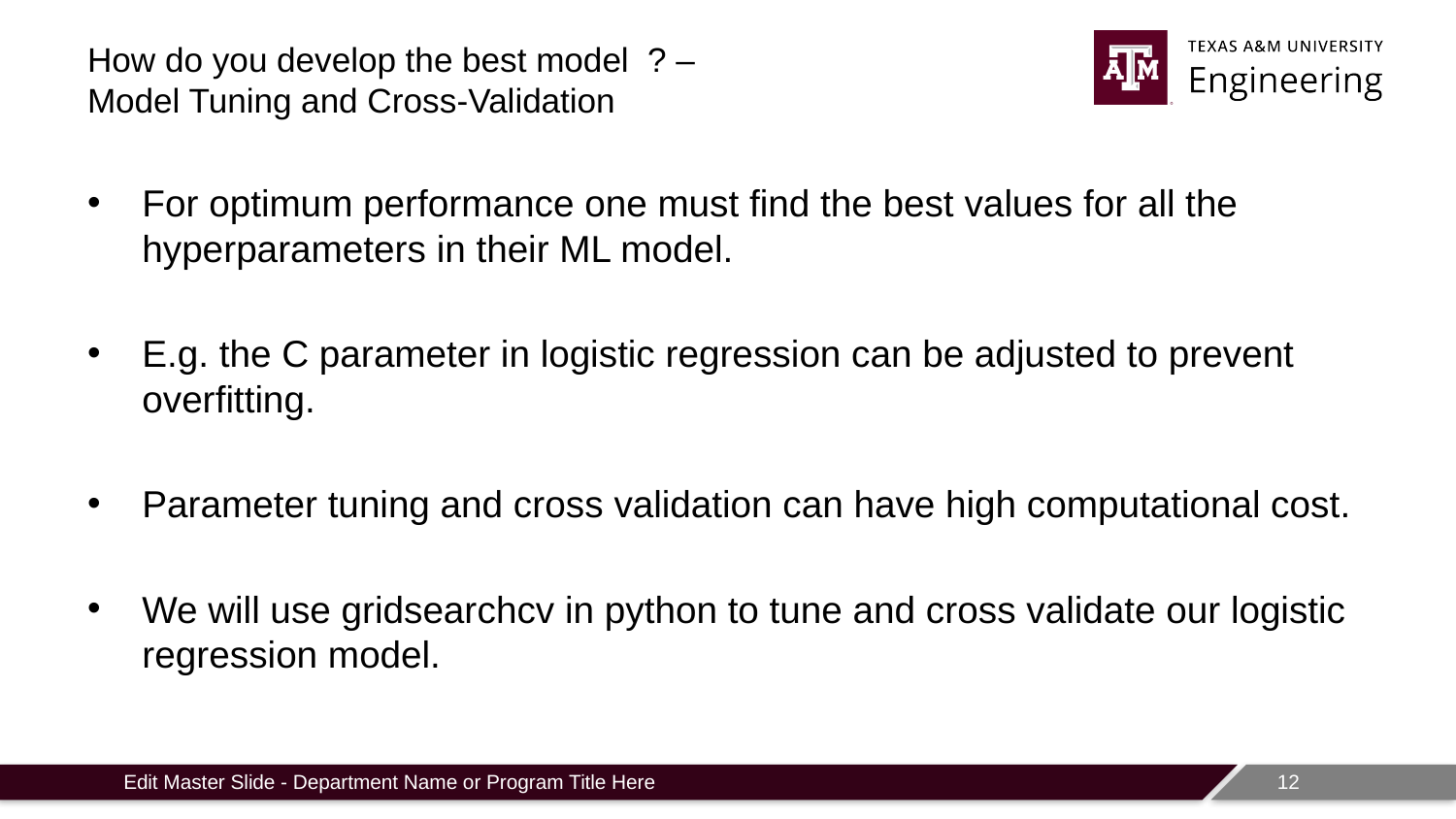

# How do you develop the best model  ? – Model Tuning and Cross-Validation
For optimum performance one must find the best values for all the hyperparameters in their ML model.

E.g. the C parameter in logistic regression can be adjusted to prevent overfitting.

Parameter tuning and cross validation can have high computational cost.

We will use gridsearchcv in python to tune and cross validate our logistic regression model.